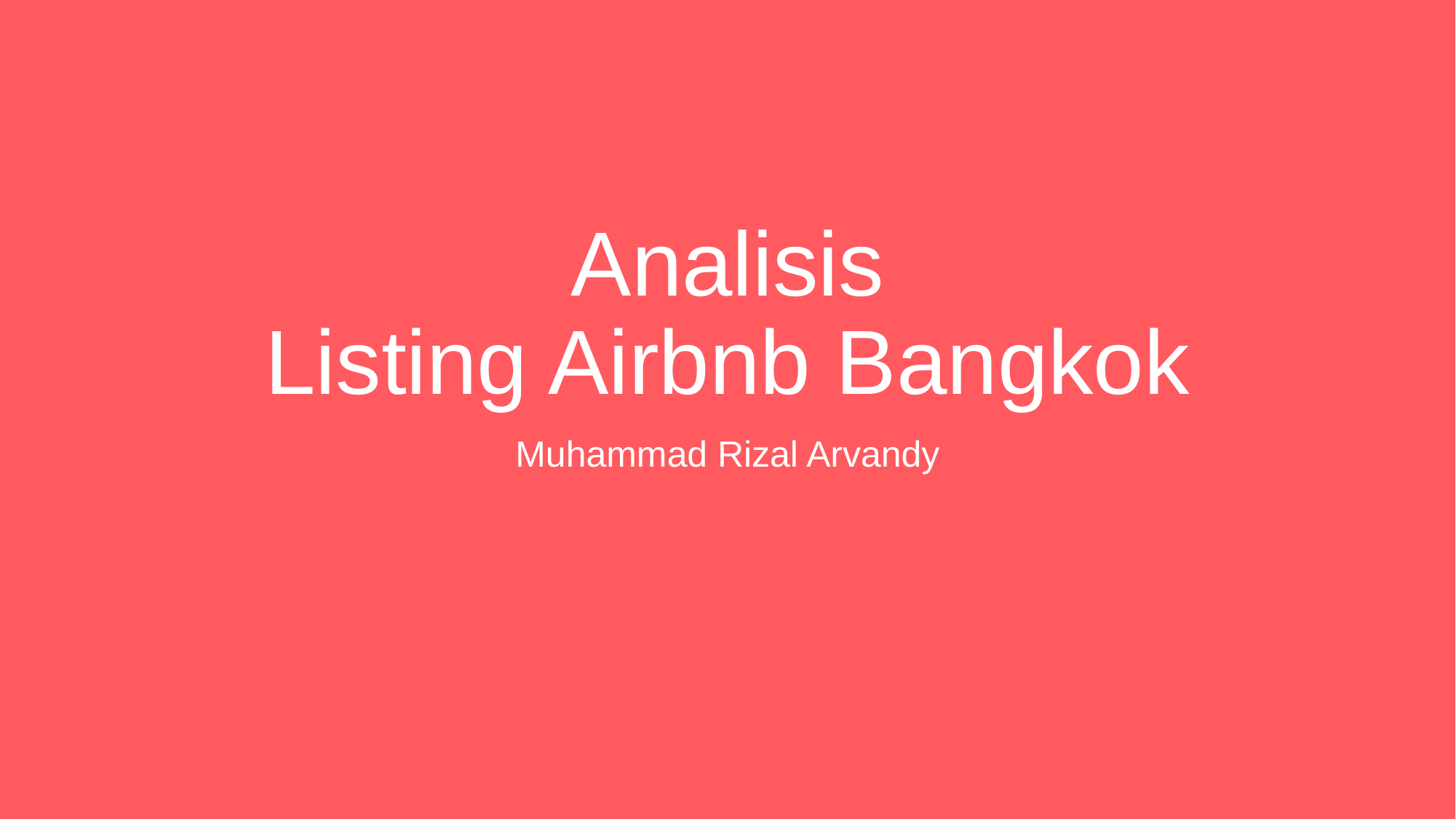

# Analisis Listing Airbnb Bangkok
Muhammad Rizal Arvandy